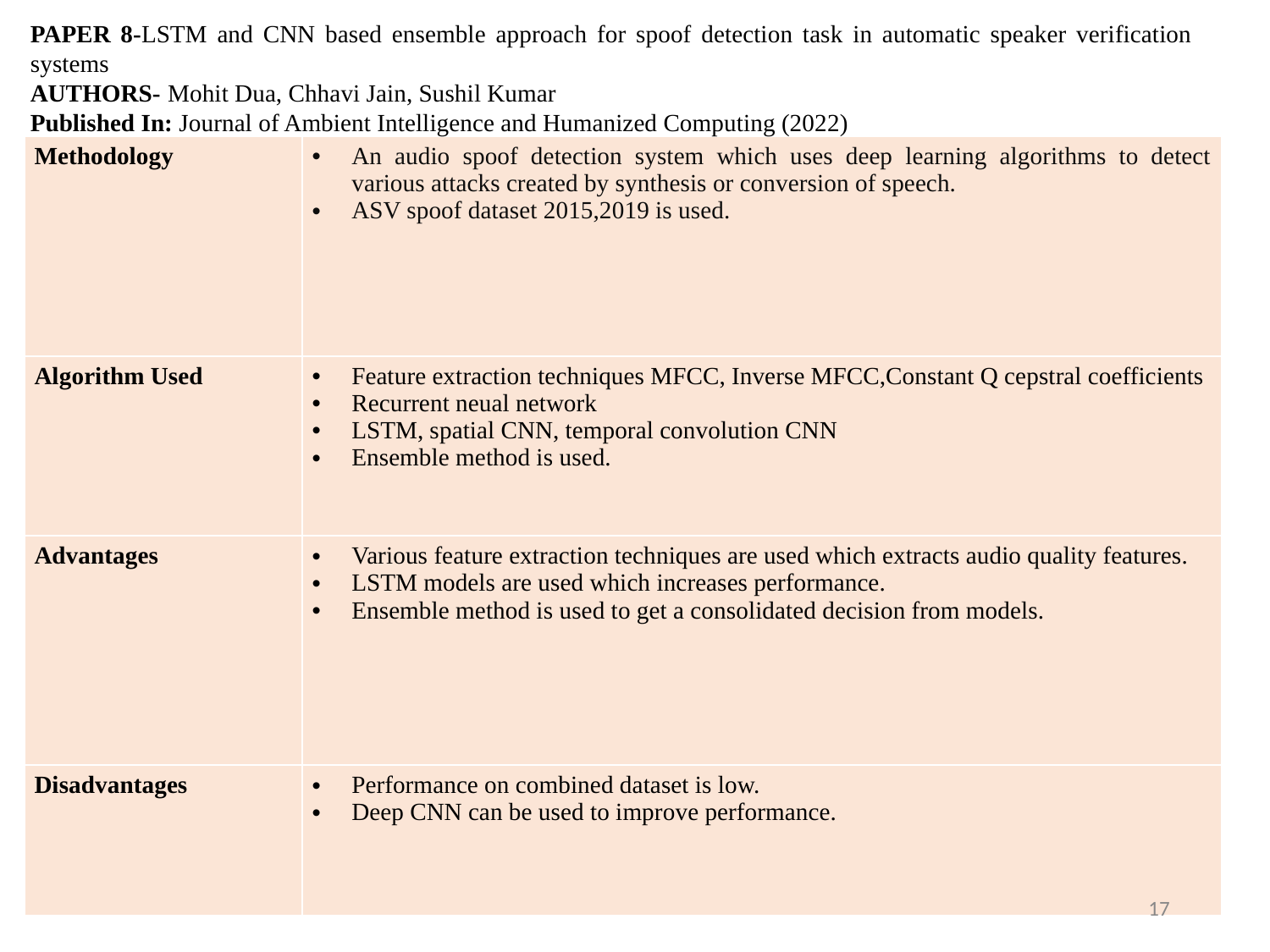

PAPER 8-LSTM and CNN based ensemble approach for spoof detection task in automatic speaker verification systems
AUTHORS- Mohit Dua, Chhavi Jain, Sushil Kumar
Published In: Journal of Ambient Intelligence and Humanized Computing (2022)
| Methodology | An audio spoof detection system which uses deep learning algorithms to detect various attacks created by synthesis or conversion of speech. ASV spoof dataset 2015,2019 is used. |
| --- | --- |
| Algorithm Used | Feature extraction techniques MFCC, Inverse MFCC,Constant Q cepstral coefficients Recurrent neual network LSTM, spatial CNN, temporal convolution CNN Ensemble method is used. |
| Advantages | Various feature extraction techniques are used which extracts audio quality features. LSTM models are used which increases performance. Ensemble method is used to get a consolidated decision from models. |
| Disadvantages | Performance on combined dataset is low. Deep CNN can be used to improve performance. |
17